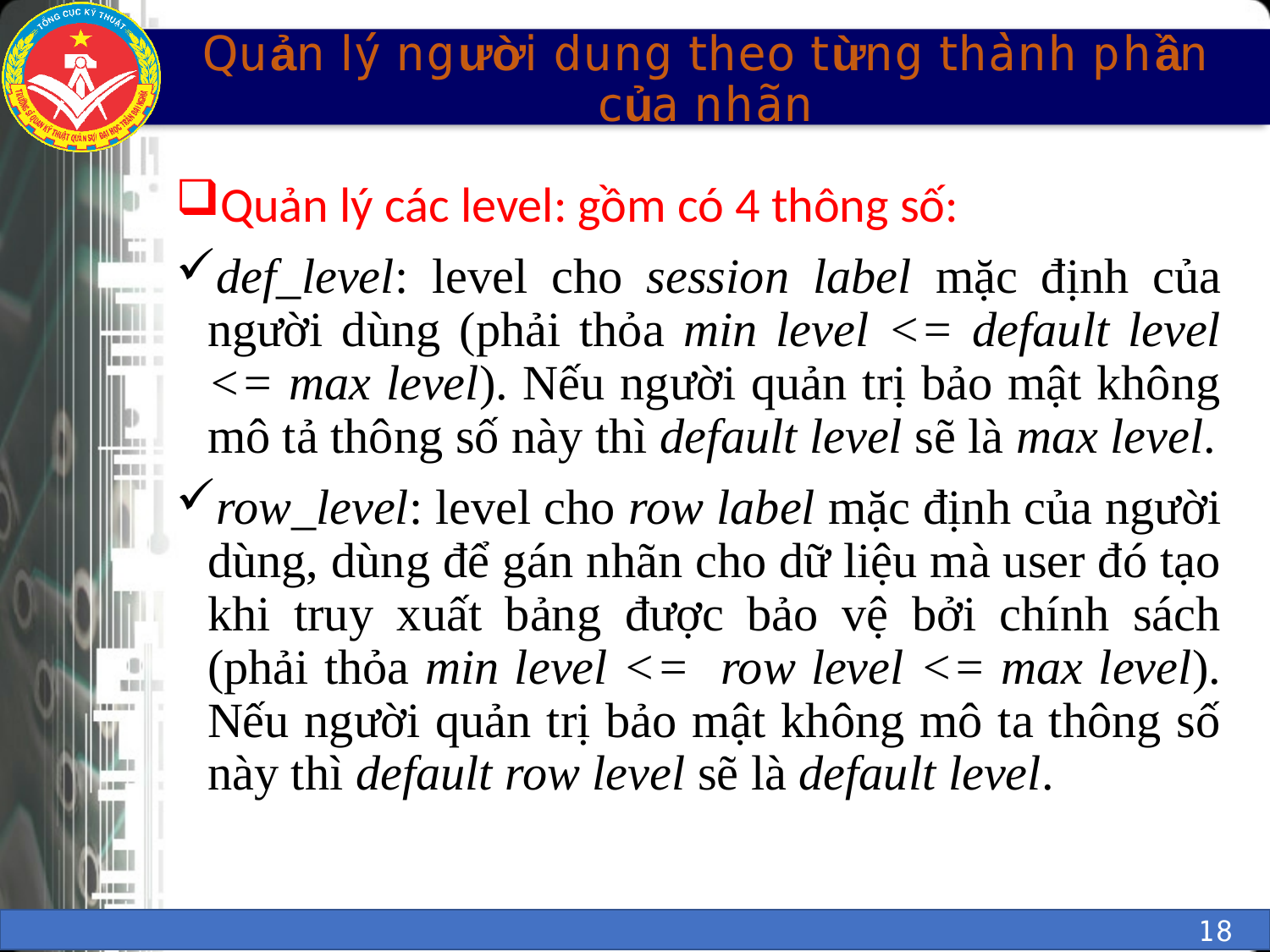

# Quản lý người dung theo từng thành phần của nhãn
Quản lý các level: gồm có 4 thông số:
def_level: level cho session label mặc định của người dùng (phải thỏa min level <= default level <= max level). Nếu người quản trị bảo mật không mô tả thông số này thì default level sẽ là max level.
row_level: level cho row label mặc định của người dùng, dùng để gán nhãn cho dữ liệu mà user đó tạo khi truy xuất bảng được bảo vệ bởi chính sách (phải thỏa min level <=  row level <= max level). Nếu người quản trị bảo mật không mô ta thông số này thì default row level sẽ là default level.